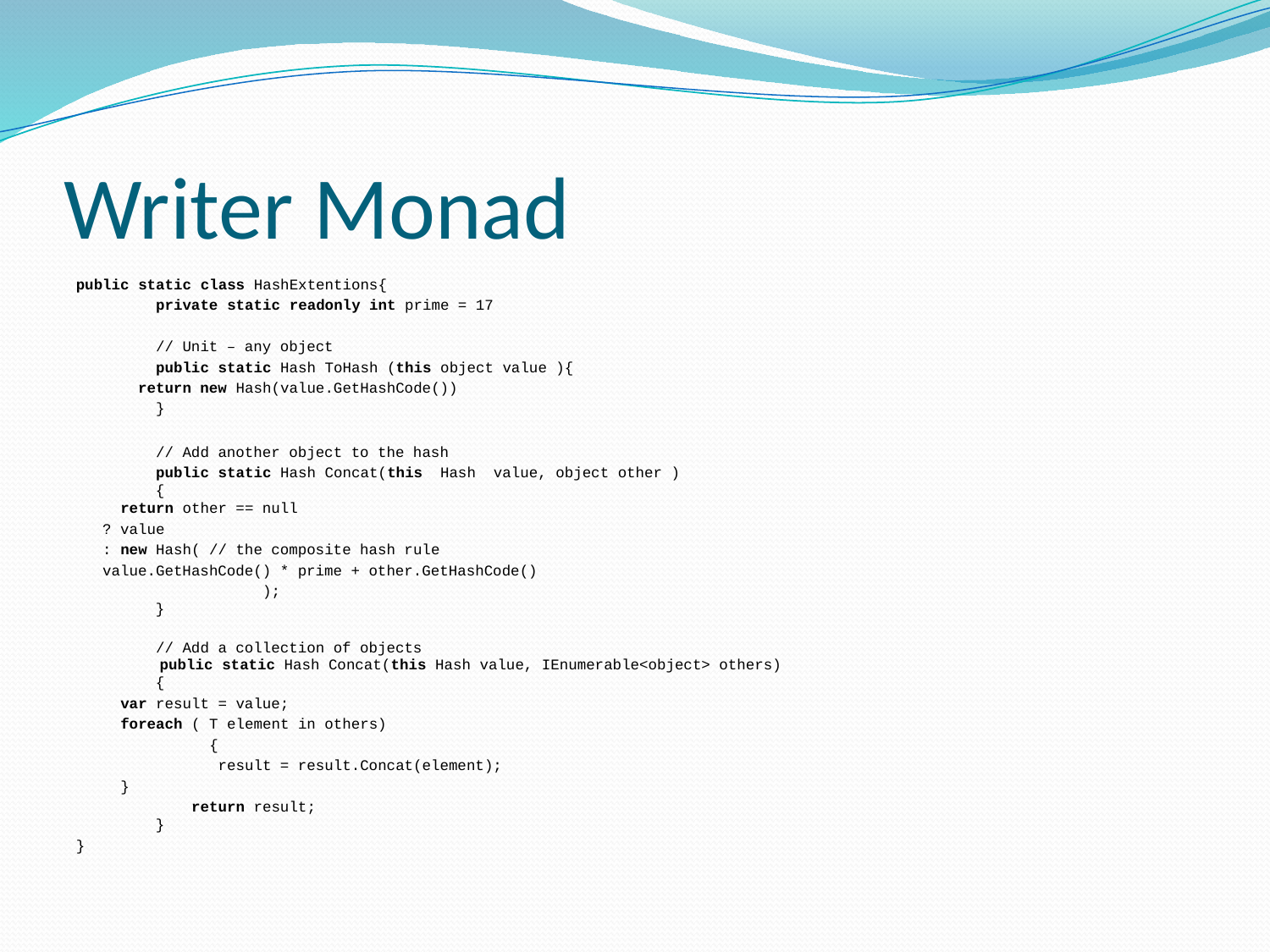

# Writer Monad
public static class HashExtentions{
         private static readonly int prime = 17

         // Unit – any object
         public static Hash ToHash (this object value ){
	    return new Hash(value.GetHashCode())
         }

         // Add another object to the hash
                     public static Hash Concat(this  Hash  value, object other )
         {             
	  return other == null
		? value
		: new Hash( // the composite hash rule
			value.GetHashCode() * prime + other.GetHashCode()
             	      );        
         }
         // Add a collection of objects
                      public static Hash Concat(this Hash value, IEnumerable<object> others)       
         {
	  var result = value;
	  foreach ( T element in others)
               {
                result = result.Concat(element);
	  }
             return result;
         }
}